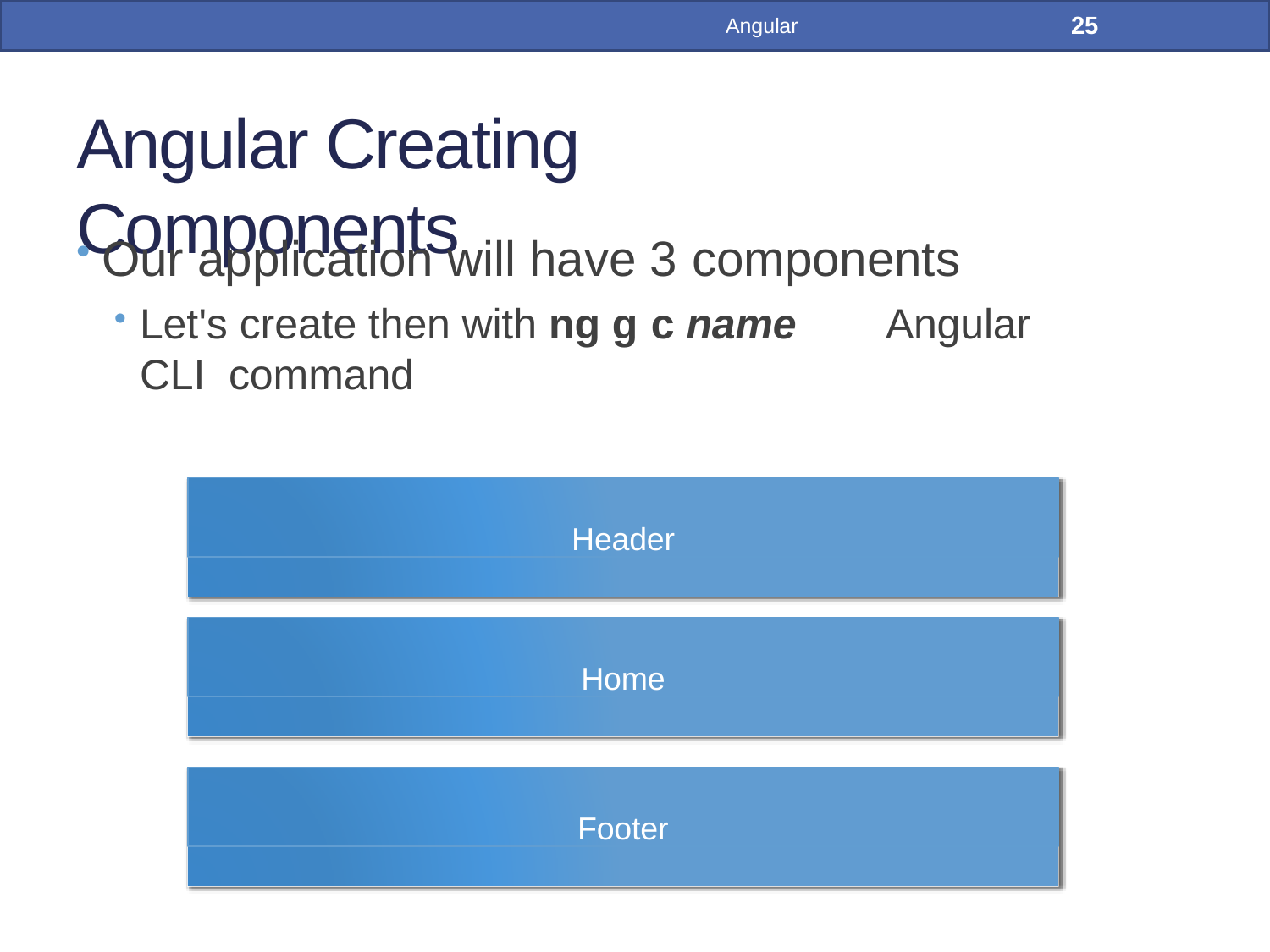

25
Angular
# Angular Creating Components
Our application will have 3 components
Let's create then with ng g c name	Angular CLI  command

Header

Home

Footer